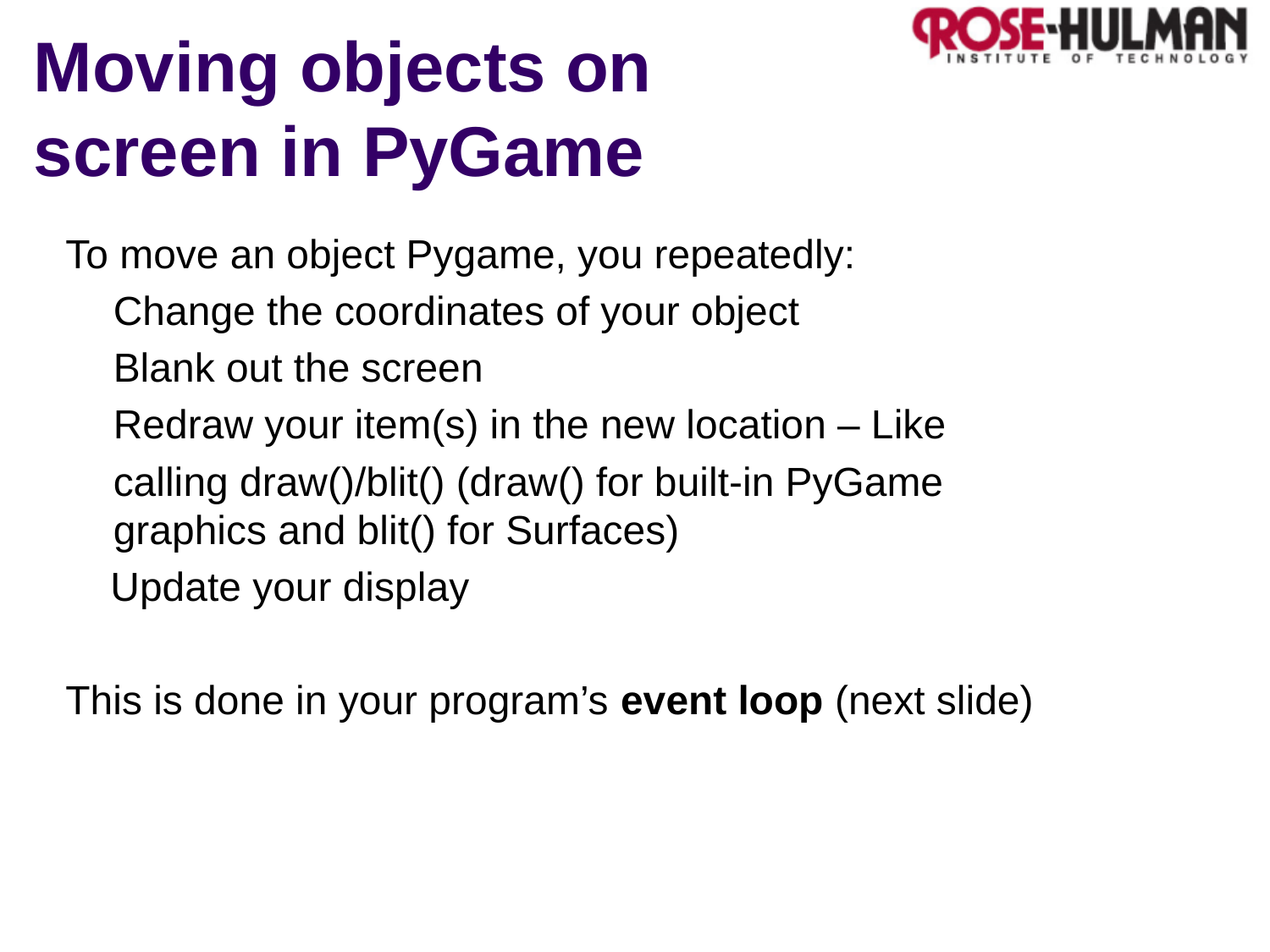

# Moving objects on screen in PyGame
To move an object Pygame, you repeatedly:
	Change the coordinates of your object
	Blank out the screen
	Redraw your item(s) in the new location – Like
	calling draw()/blit() (draw() for built-in PyGame graphics and blit() for Surfaces)
    Update your display

This is done in your program’s event loop (next slide)